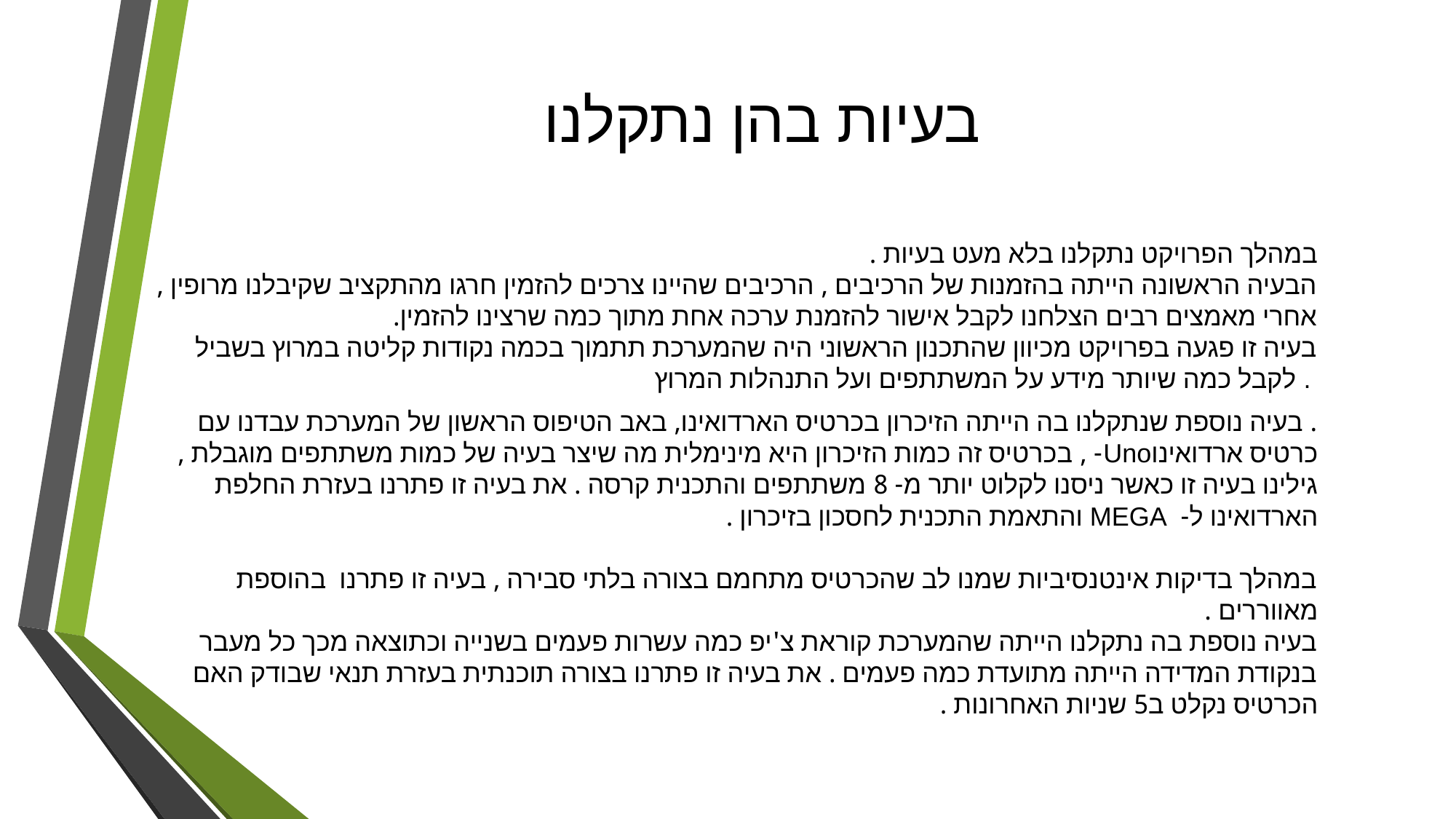

# בעיות בהן נתקלנו
במהלך הפרויקט נתקלנו בלא מעט בעיות .
הבעיה הראשונה הייתה בהזמנות של הרכיבים , הרכיבים שהיינו צרכים להזמין חרגו מהתקציב שקיבלנו מרופין , אחרי מאמצים רבים הצלחנו לקבל אישור להזמנת ערכה אחת מתוך כמה שרצינו להזמין.
בעיה זו פגעה בפרויקט מכיוון שהתכנון הראשוני היה שהמערכת תתמוך בכמה נקודות קליטה במרוץ בשביל לקבל כמה שיותר מידע על המשתתפים ועל התנהלות המרוץ .
. בעיה נוספת שנתקלנו בה הייתה הזיכרון בכרטיס הארדואינו, באב הטיפוס הראשון של המערכת עבדנו עם כרטיס ארדואינוUno- , בכרטיס זה כמות הזיכרון היא מינימלית מה שיצר בעיה של כמות משתתפים מוגבלת , גילינו בעיה זו כאשר ניסנו לקלוט יותר מ- 8 משתתפים והתכנית קרסה . את בעיה זו פתרנו בעזרת החלפת הארדואינו ל-  MEGA והתאמת התכנית לחסכון בזיכרון .
במהלך בדיקות אינטנסיביות שמנו לב שהכרטיס מתחמם בצורה בלתי סבירה , בעיה זו פתרנו  בהוספת מאווררים .
בעיה נוספת בה נתקלנו הייתה שהמערכת קוראת צ'יפ כמה עשרות פעמים בשנייה וכתוצאה מכך כל מעבר בנקודת המדידה הייתה מתועדת כמה פעמים . את בעיה זו פתרנו בצורה תוכנתית בעזרת תנאי שבודק האם הכרטיס נקלט ב5 שניות האחרונות .